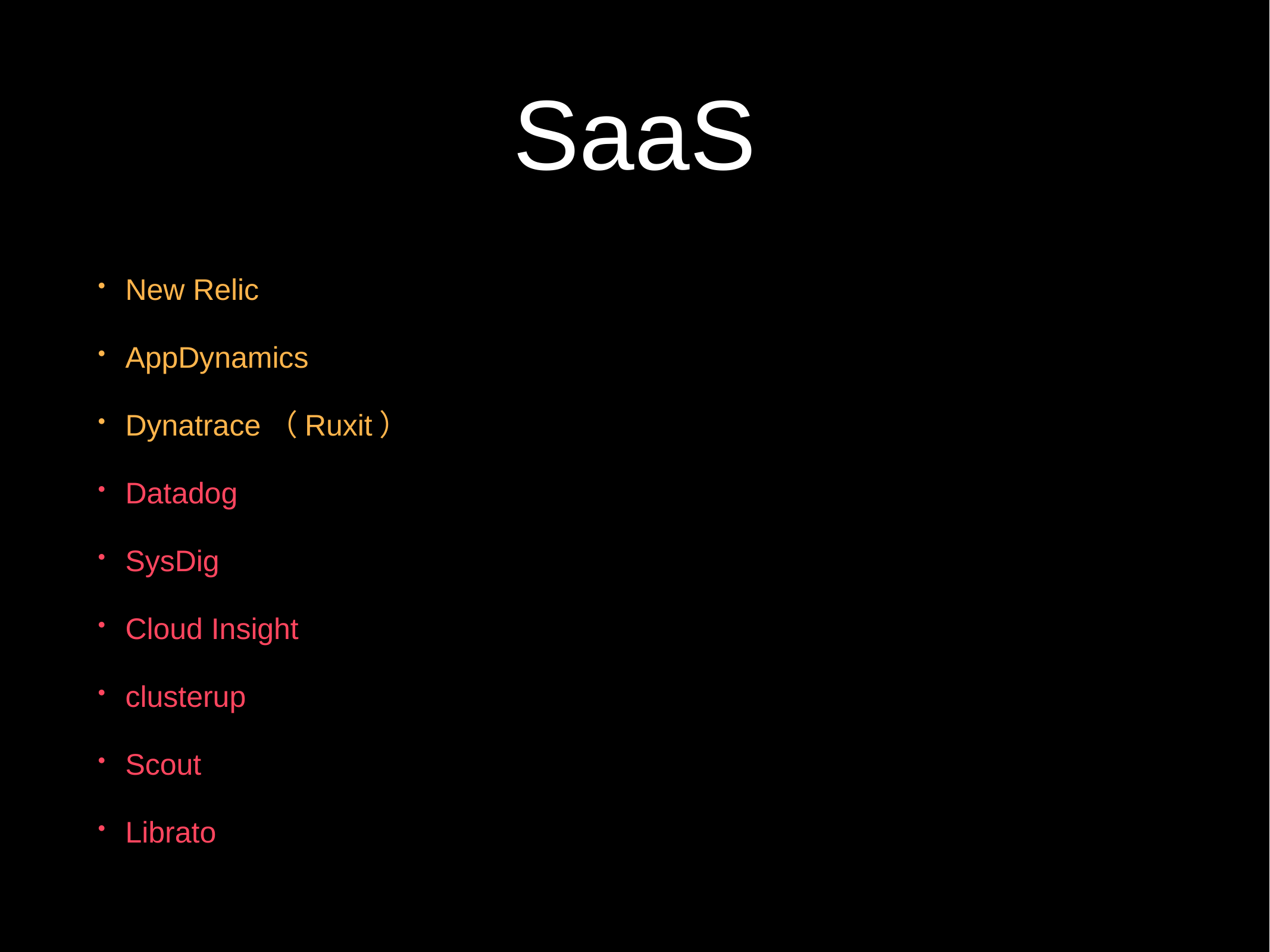

# SaaS
New Relic
AppDynamics
Dynatrace（Ruxit）
Datadog
SysDig
Cloud Insight
clusterup
Scout
Librato